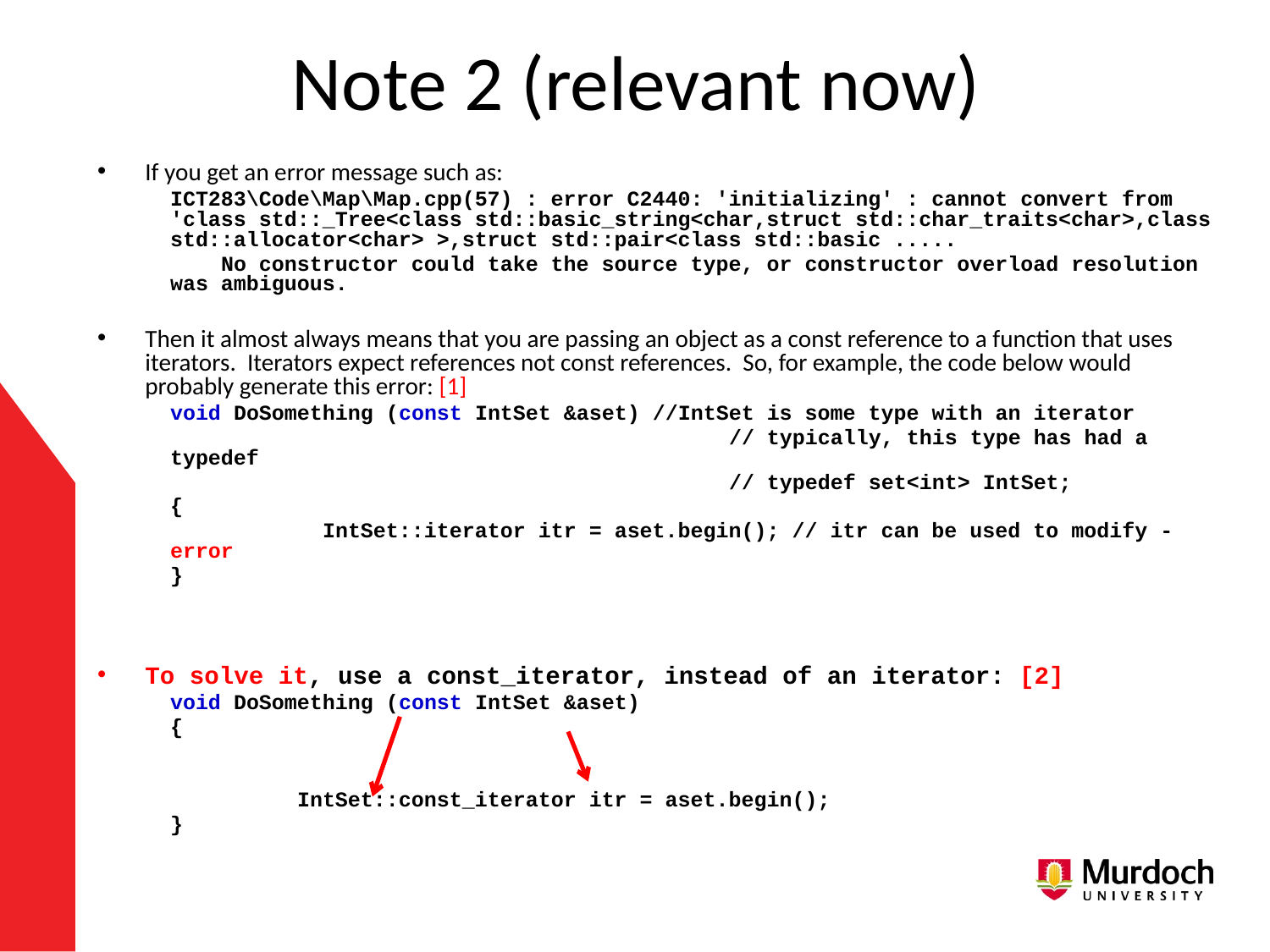

# Note 2 (relevant now)
If you get an error message such as:
ICT283\Code\Map\Map.cpp(57) : error C2440: 'initializing' : cannot convert from 'class std::_Tree<class std::basic_string<char,struct std::char_traits<char>,class std::allocator<char> >,struct std::pair<class std::basic .....
    No constructor could take the source type, or constructor overload resolution was ambiguous.

Then it almost always means that you are passing an object as a const reference to a function that uses iterators.  Iterators expect references not const references.  So, for example, the code below would probably generate this error: [1]
void DoSomething (const IntSet &aset) //IntSet is some type with an iterator
				    // typically, this type has had a typedef
				    // typedef set<int> IntSet;
{
	  IntSet::iterator itr = aset.begin(); // itr can be used to modify - error
}

To solve it, use a const_iterator, instead of an iterator: [2]
void DoSomething (const IntSet &aset)
{

	IntSet::const_iterator itr = aset.begin();
}